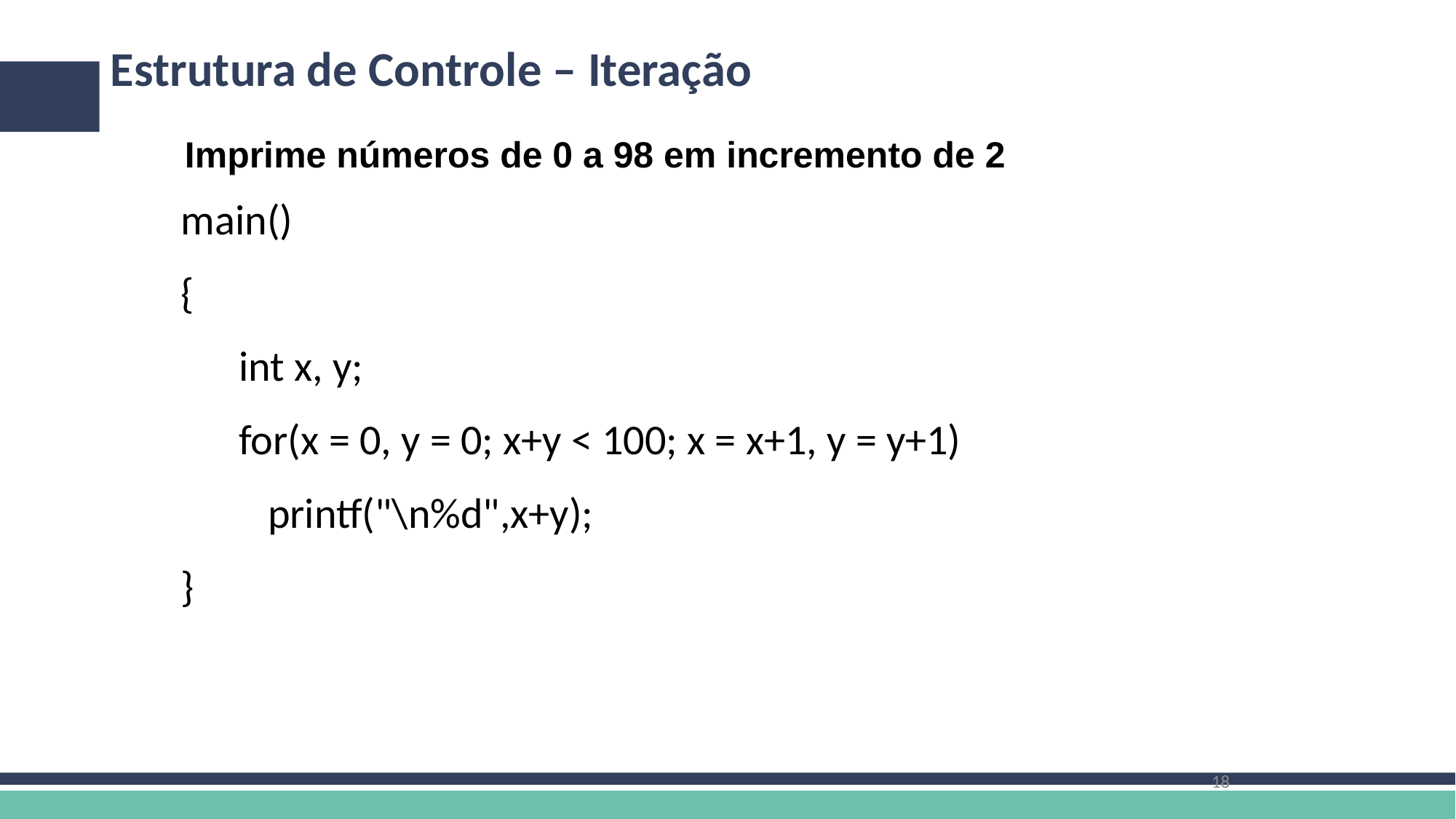

# Estrutura de Controle – Iteração
Imprime números de 0 a 98 em incremento de 2
main()
{
      int x, y;
      for(x = 0, y = 0; x+y < 100; x = x+1, y = y+1)
         printf("\n%d",x+y);
}
18